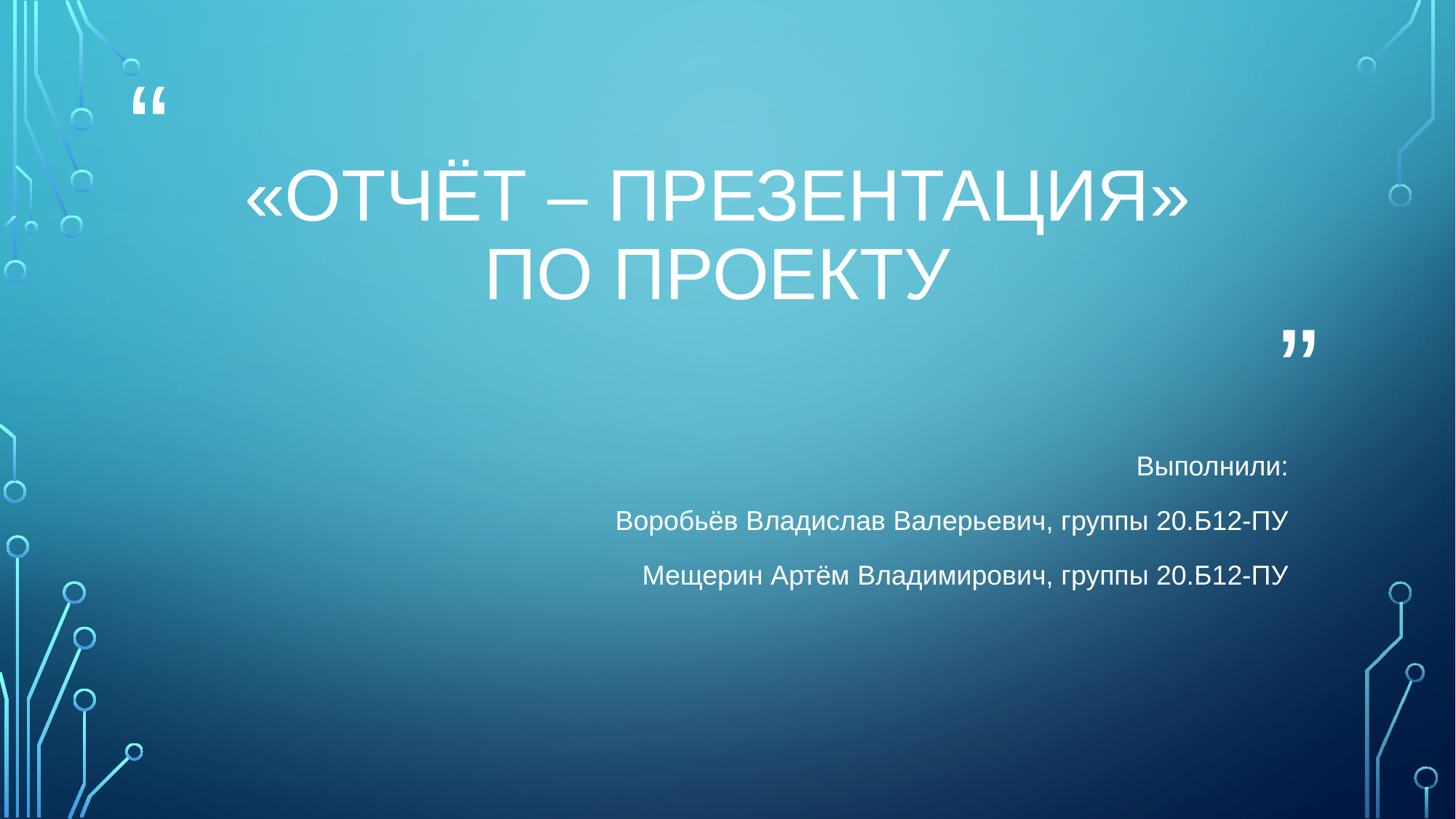

# «Отчёт – Презентация» ПО ПРОЕКТУ
Выполнили:
Воробьёв Владислав Валерьевич, группы 20.Б12-ПУ
Мещерин Артём Владимирович, группы 20.Б12-ПУ